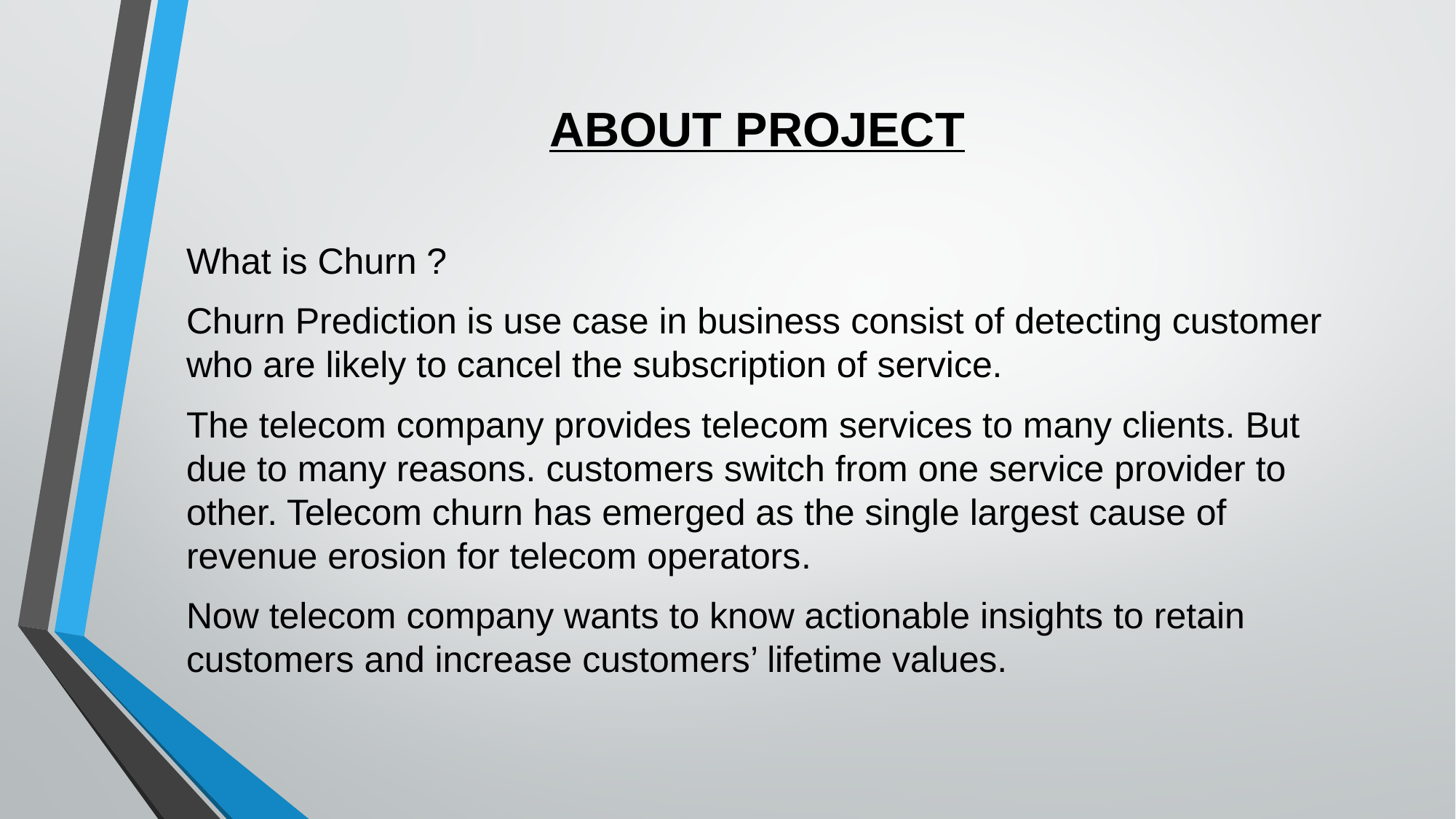

# ABOUT PROJECT
What is Churn ?
Churn Prediction is use case in business consist of detecting customer who are likely to cancel the subscription of service.
The telecom company provides telecom services to many clients. But due to many reasons. customers switch from one service provider to other. Telecom churn has emerged as the single largest cause of revenue erosion for telecom operators.
Now telecom company wants to know actionable insights to retain customers and increase customers’ lifetime values.